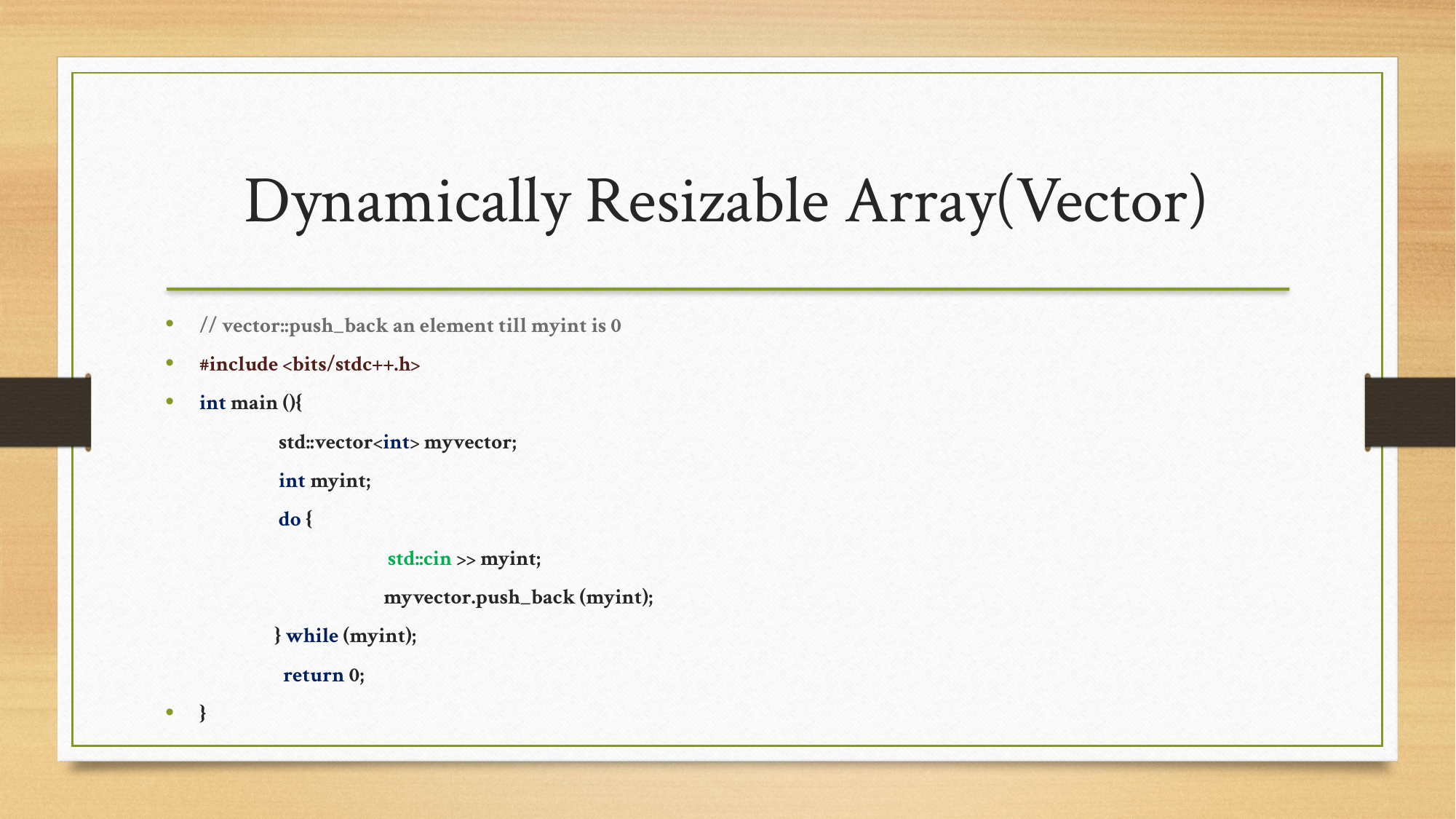

Dynamically Resizable Array(Vector)
// vector::push_back an element till myint is 0
#include <bits/stdc++.h>
int main (){
	 std::vector<int> myvector;
	 int myint;
	 do {
		 std::cin >> myint;
		myvector.push_back (myint);
	} while (myint);
	  return 0;
}